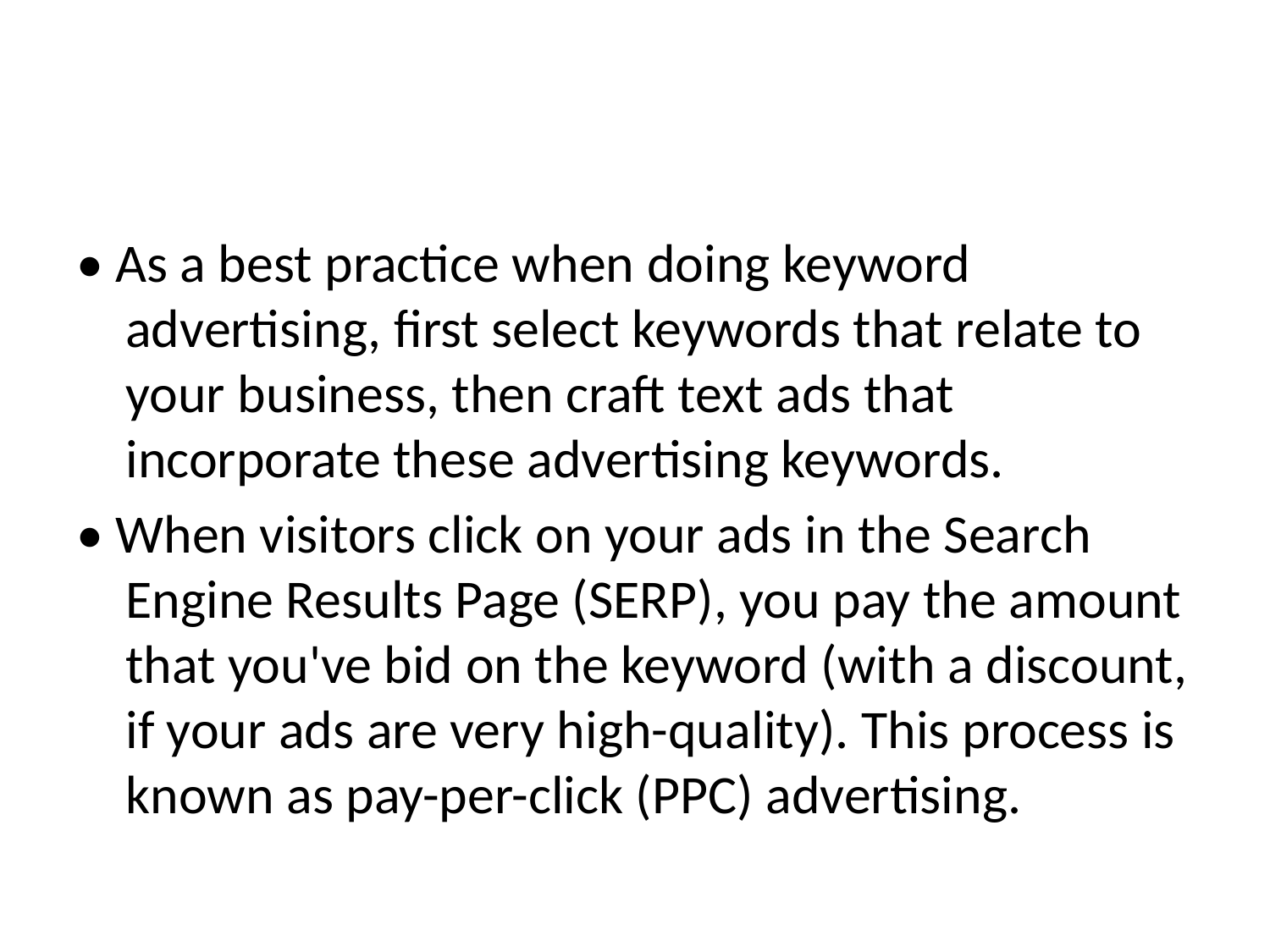

#
• As a best practice when doing keyword advertising, first select keywords that relate to your business, then craft text ads that incorporate these advertising keywords.
• When visitors click on your ads in the Search Engine Results Page (SERP), you pay the amount that you've bid on the keyword (with a discount, if your ads are very high-quality). This process is known as pay-per-click (PPC) advertising.